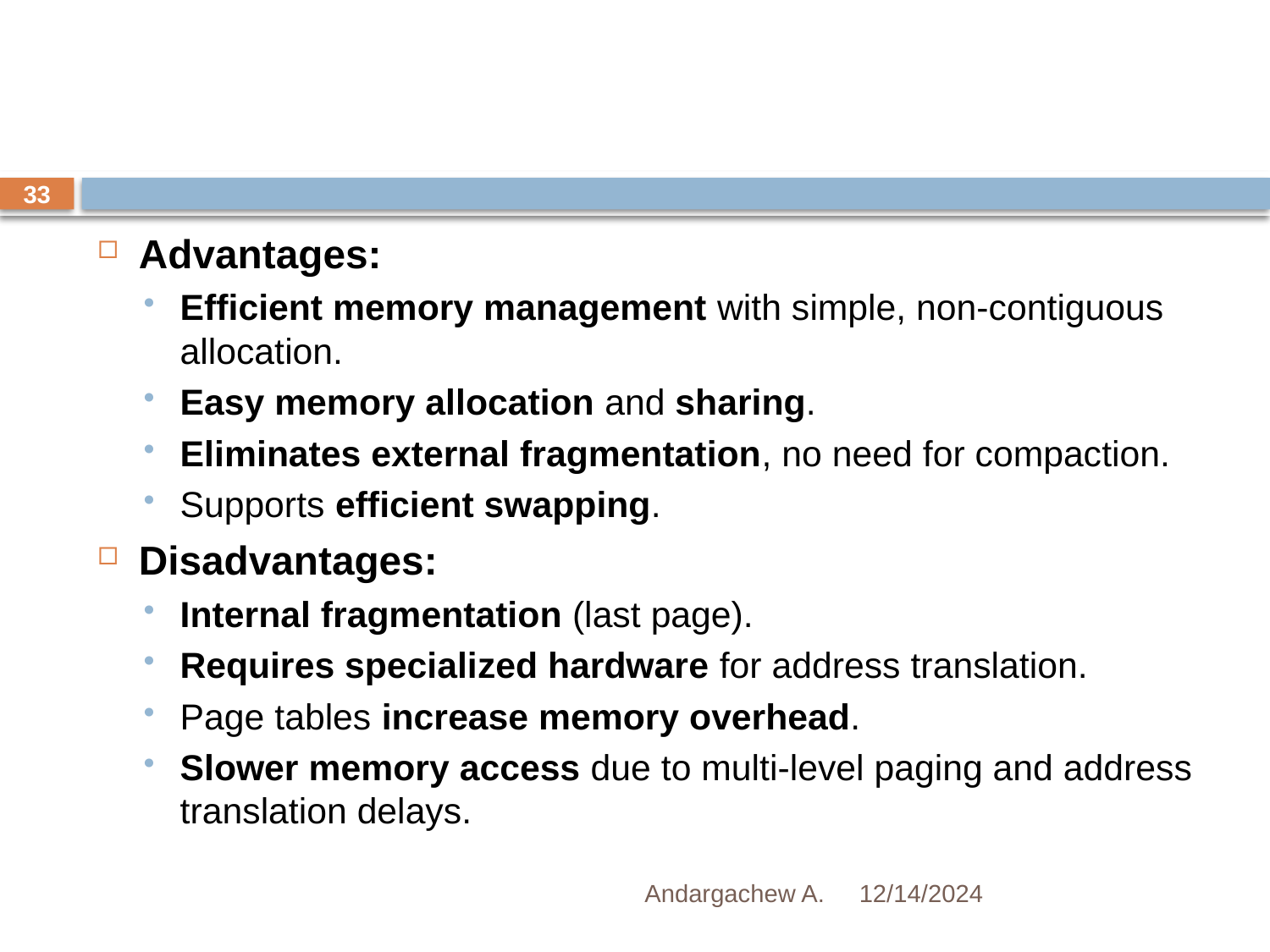

#
33
Advantages:
Efficient memory management with simple, non-contiguous allocation.
Easy memory allocation and sharing.
Eliminates external fragmentation, no need for compaction.
Supports efficient swapping.
Disadvantages:
Internal fragmentation (last page).
Requires specialized hardware for address translation.
Page tables increase memory overhead.
Slower memory access due to multi-level paging and address translation delays.
Andargachew A.
12/14/2024